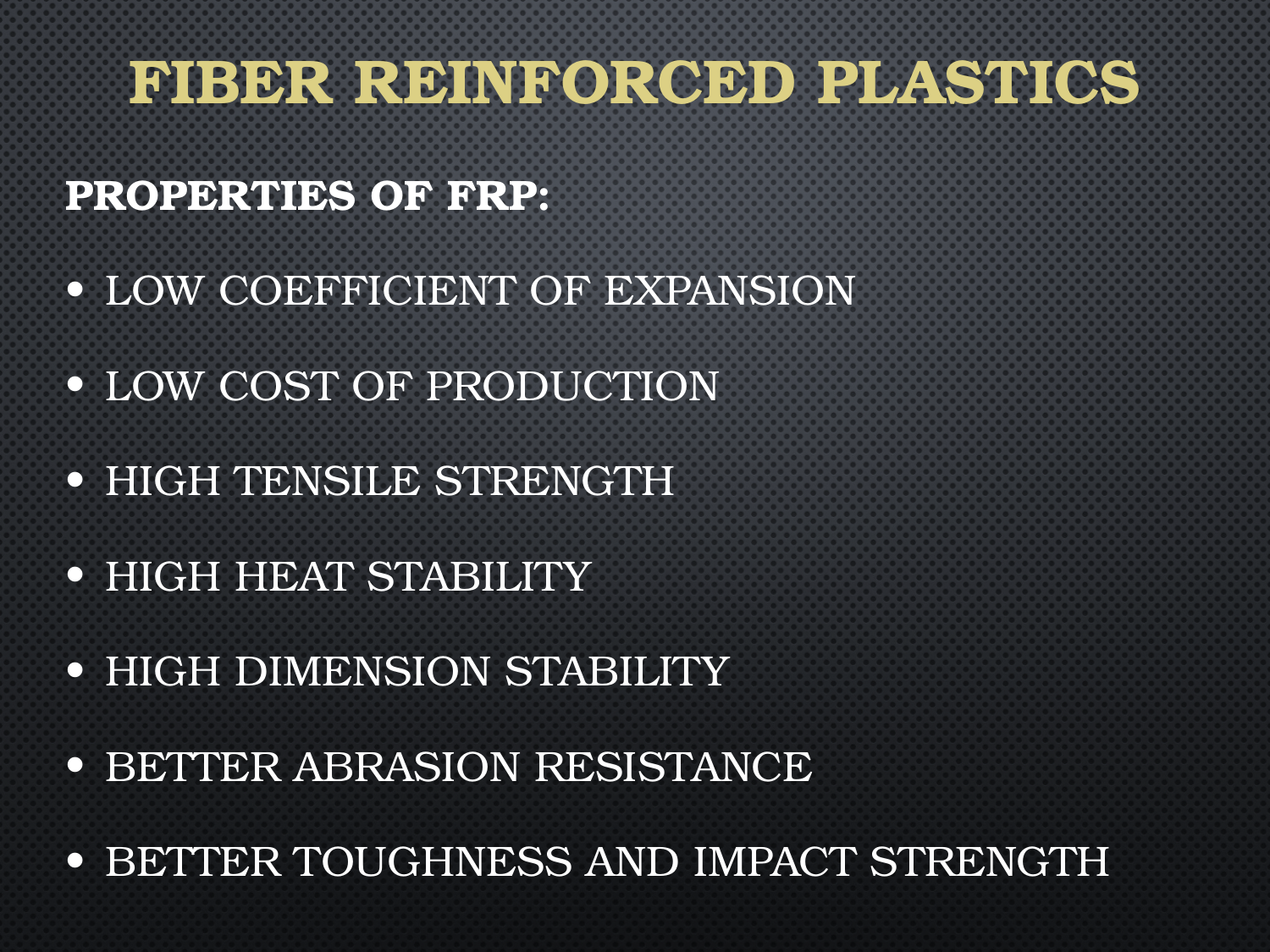

# Fiber reinforced plastics
Properties of FRP:
Low coefficient of expansion
Low cost of production
High tensile strength
High heat stability
High dimension stability
Better abrasion resistance
Better toughness and impact strength